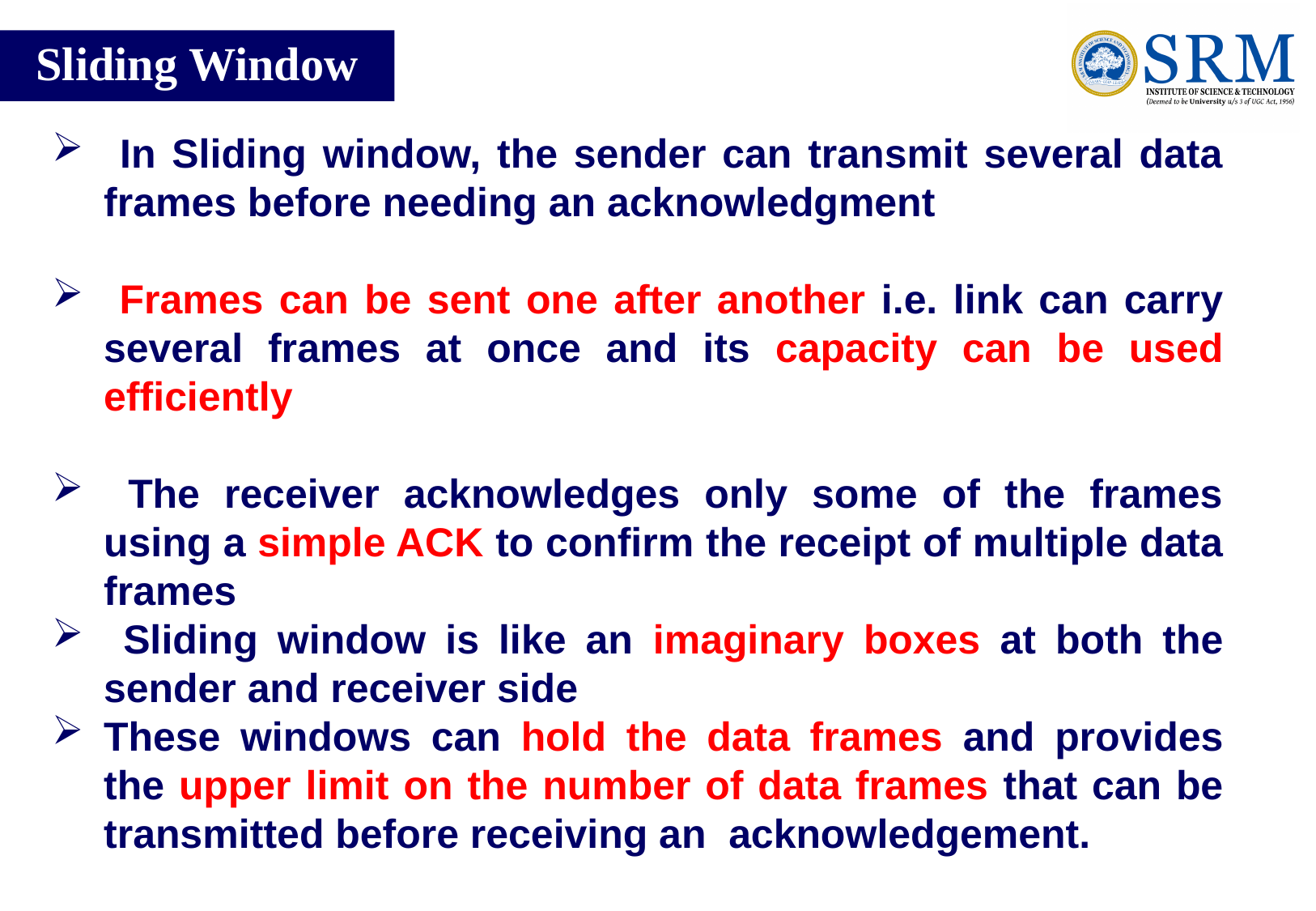

Sliding Window
 In Sliding window, the sender can transmit several data frames before needing an acknowledgment

 Frames can be sent one after another i.e. link can carry several frames at once and its capacity can be used efficiently

 The receiver acknowledges only some of the frames using a simple ACK to confirm the receipt of multiple data frames
 Sliding window is like an imaginary boxes at both the sender and receiver side
These windows can hold the data frames and provides the upper limit on the number of data frames that can be transmitted before receiving an  acknowledgement.